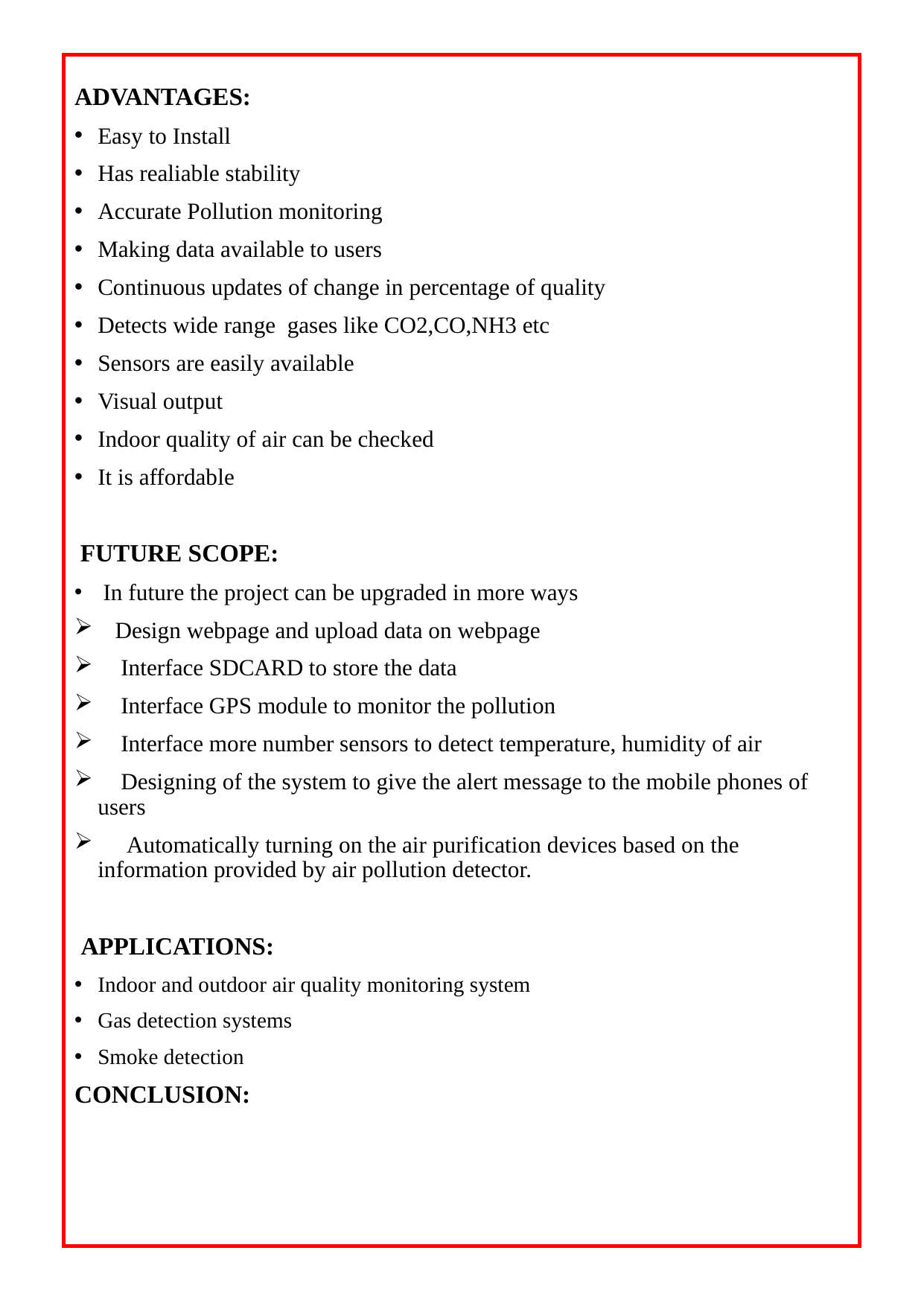

ADVANTAGES:
Easy to Install
Has realiable stability
Accurate Pollution monitoring
Making data available to users
Continuous updates of change in percentage of quality
Detects wide range  gases like CO2,CO,NH3 etc
Sensors are easily available
Visual output
Indoor quality of air can be checked
It is affordable

 FUTURE SCOPE:
 In future the project can be upgraded in more ways
   Design webpage and upload data on webpage
    Interface SDCARD to store the data
    Interface GPS module to monitor the pollution
    Interface more number sensors to detect temperature, humidity of air
    Designing of the system to give the alert message to the mobile phones of users
     Automatically turning on the air purification devices based on the information provided by air pollution detector.

 APPLICATIONS:
Indoor and outdoor air quality monitoring system
Gas detection systems
Smoke detection
CONCLUSION: